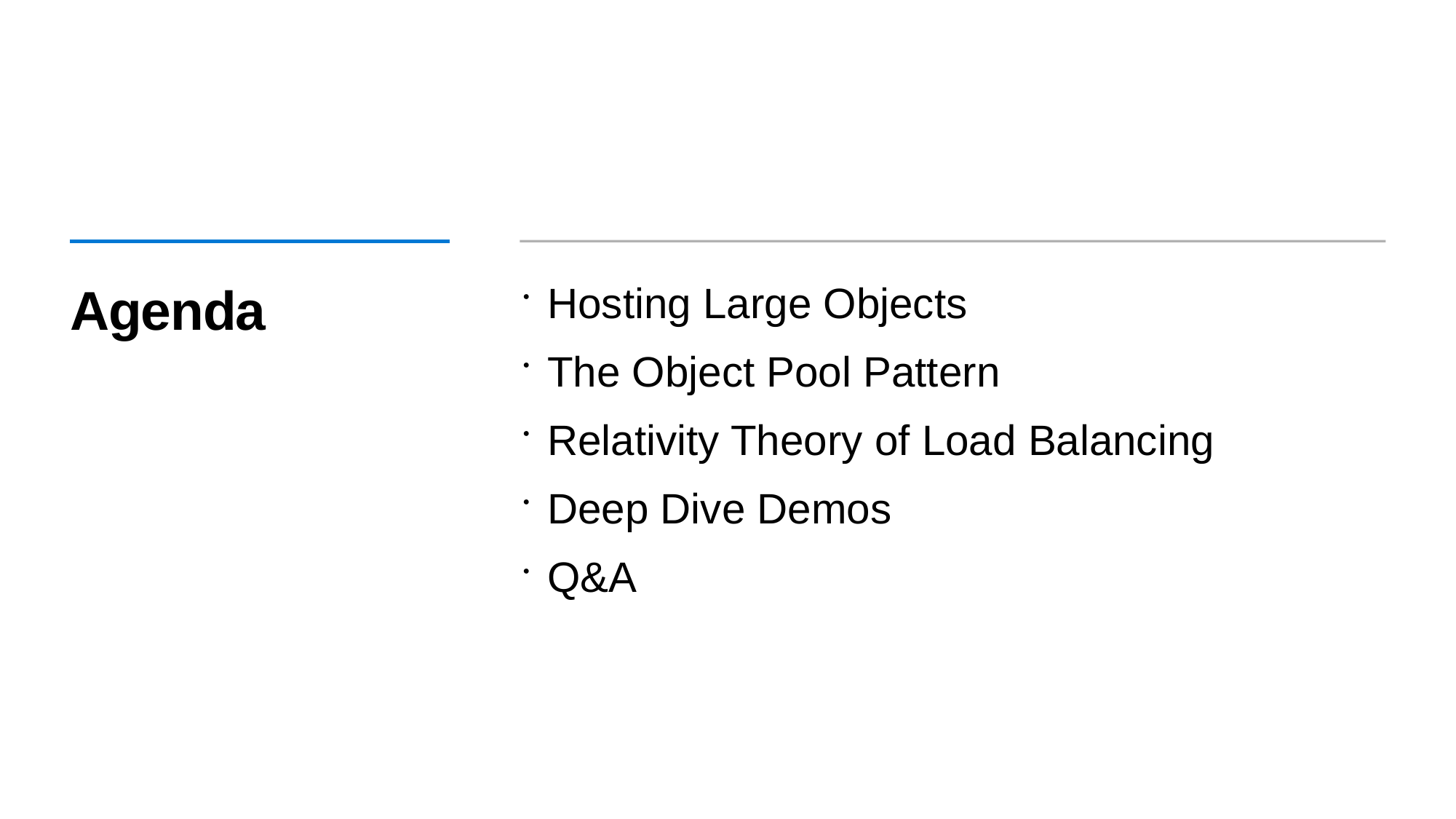

# Agenda
Hosting Large Objects
The Object Pool Pattern
Relativity Theory of Load Balancing
Deep Dive Demos
Q&A